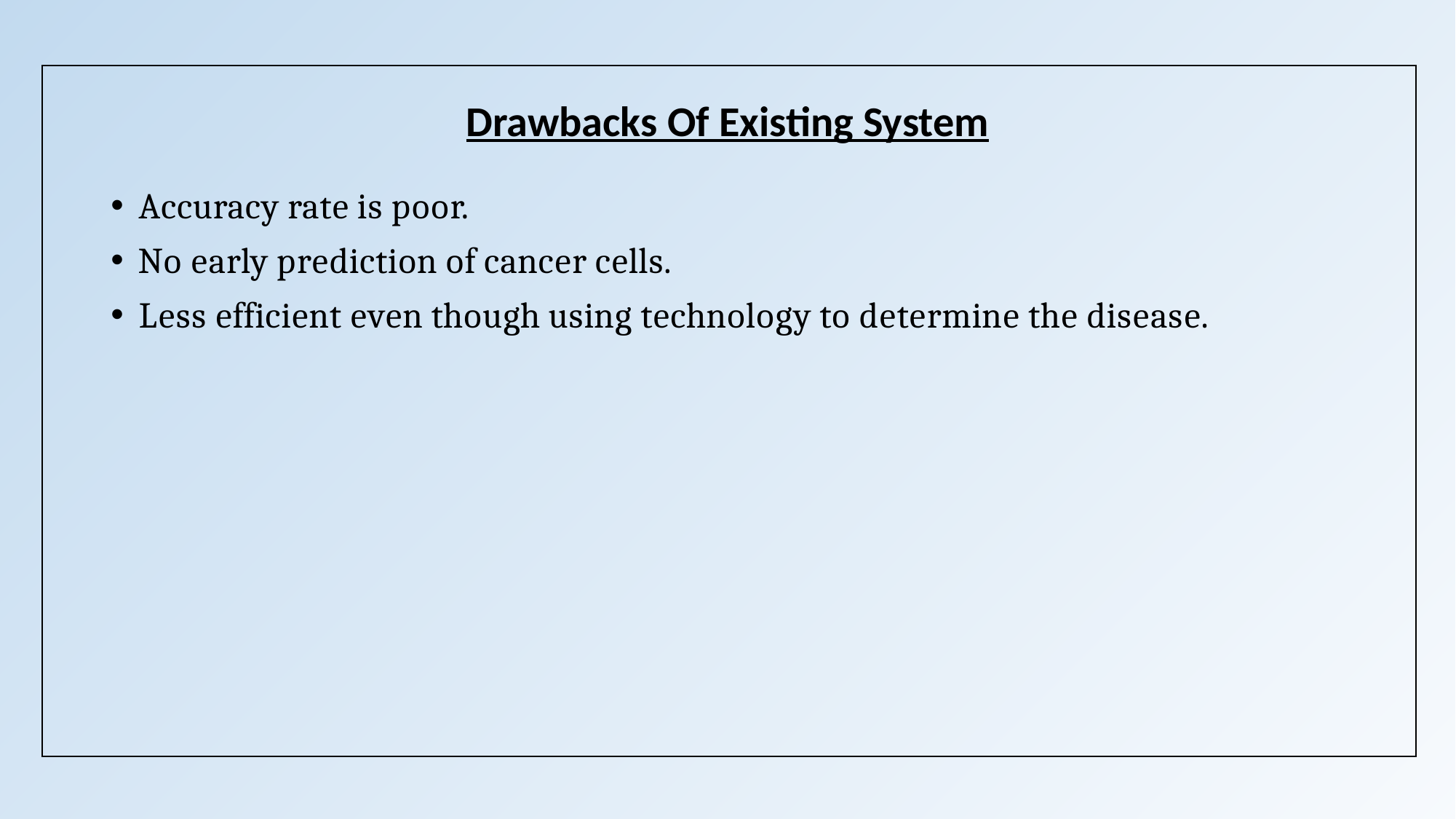

# Drawbacks Of Existing System

Accuracy rate is poor.
No early prediction of cancer cells.
Less efficient even though using technology to determine the disease.